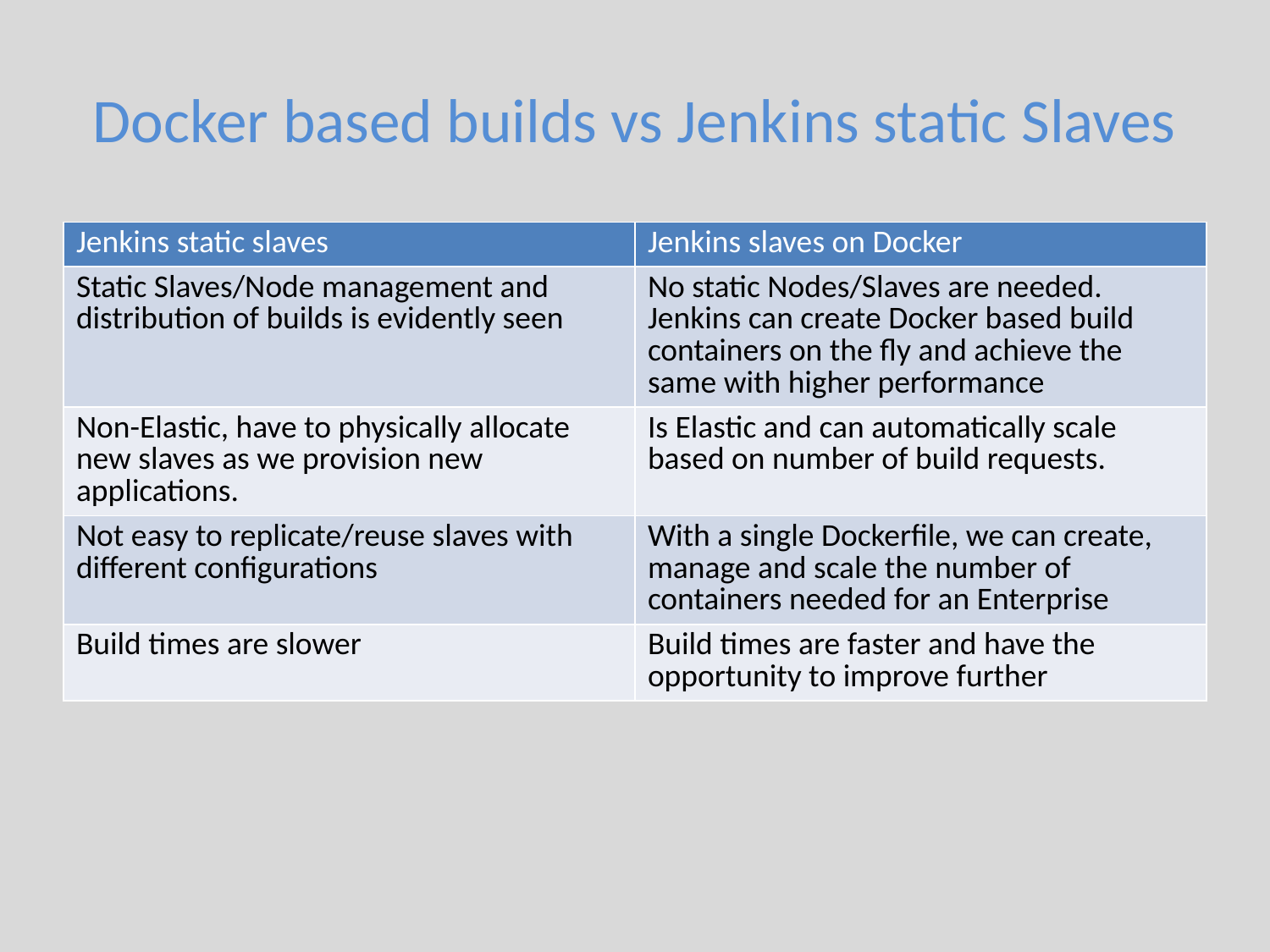

# Docker based builds vs Jenkins static Slaves
| Jenkins static slaves | Jenkins slaves on Docker |
| --- | --- |
| Static Slaves/Node management and distribution of builds is evidently seen | No static Nodes/Slaves are needed. Jenkins can create Docker based build containers on the fly and achieve the same with higher performance |
| Non-Elastic, have to physically allocate new slaves as we provision new applications. | Is Elastic and can automatically scale based on number of build requests. |
| Not easy to replicate/reuse slaves with different configurations | With a single Dockerfile, we can create, manage and scale the number of containers needed for an Enterprise |
| Build times are slower | Build times are faster and have the opportunity to improve further |